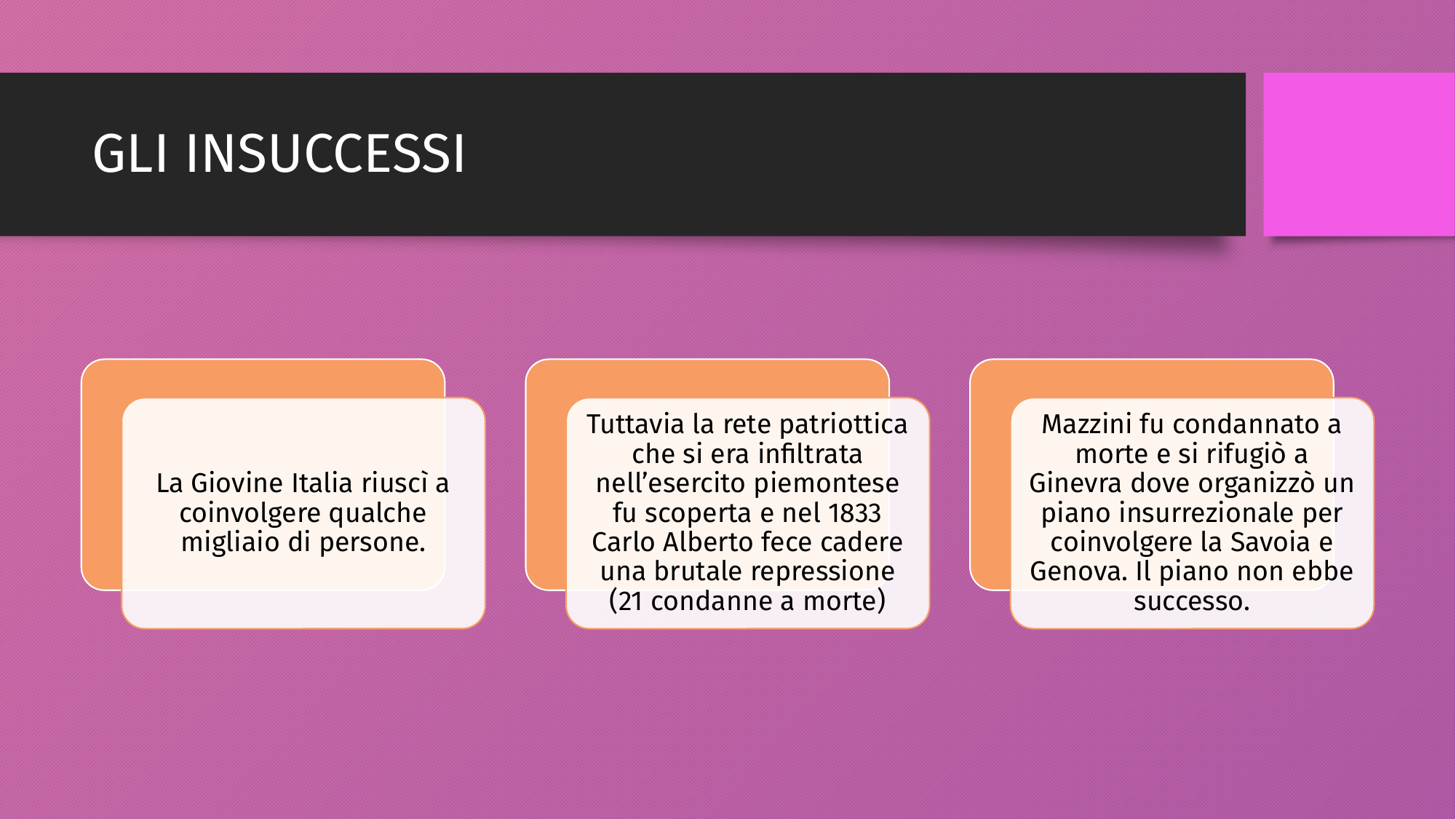

# GLI INSUCCESSI

La Giovine Italia riuscì a coinvolgere qualche migliaio di persone.
Tuttavia la rete patriottica che si era infiltrata nell’esercito piemontese fu scoperta e nel 1833 Carlo Alberto fece cadere una brutale repressione (21 condanne a morte)
Mazzini fu condannato a morte e si rifugiò a Ginevra dove organizzò un piano insurrezionale per coinvolgere la Savoia e Genova. Il piano non ebbe successo.